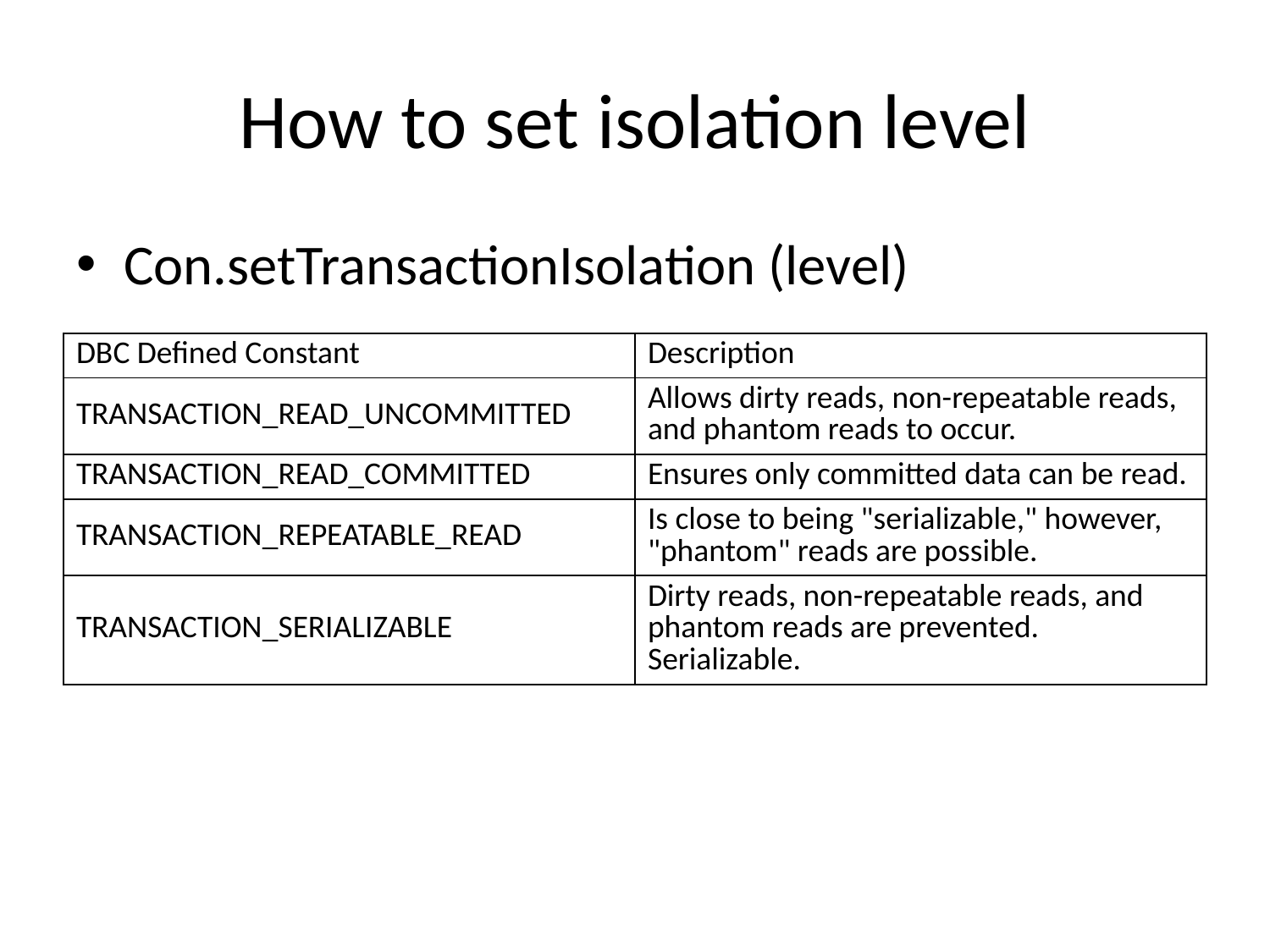

# How to set isolation level
Con.setTransactionIsolation (level)

| DBC Defined Constant | Description |
| --- | --- |
| TRANSACTION\_READ\_UNCOMMITTED | Allows dirty reads, non-repeatable reads, and phantom reads to occur. |
| TRANSACTION\_READ\_COMMITTED | Ensures only committed data can be read. |
| TRANSACTION\_REPEATABLE\_READ | Is close to being "serializable," however, "phantom" reads are possible. |
| TRANSACTION\_SERIALIZABLE | Dirty reads, non-repeatable reads, and phantom reads are prevented. Serializable. |